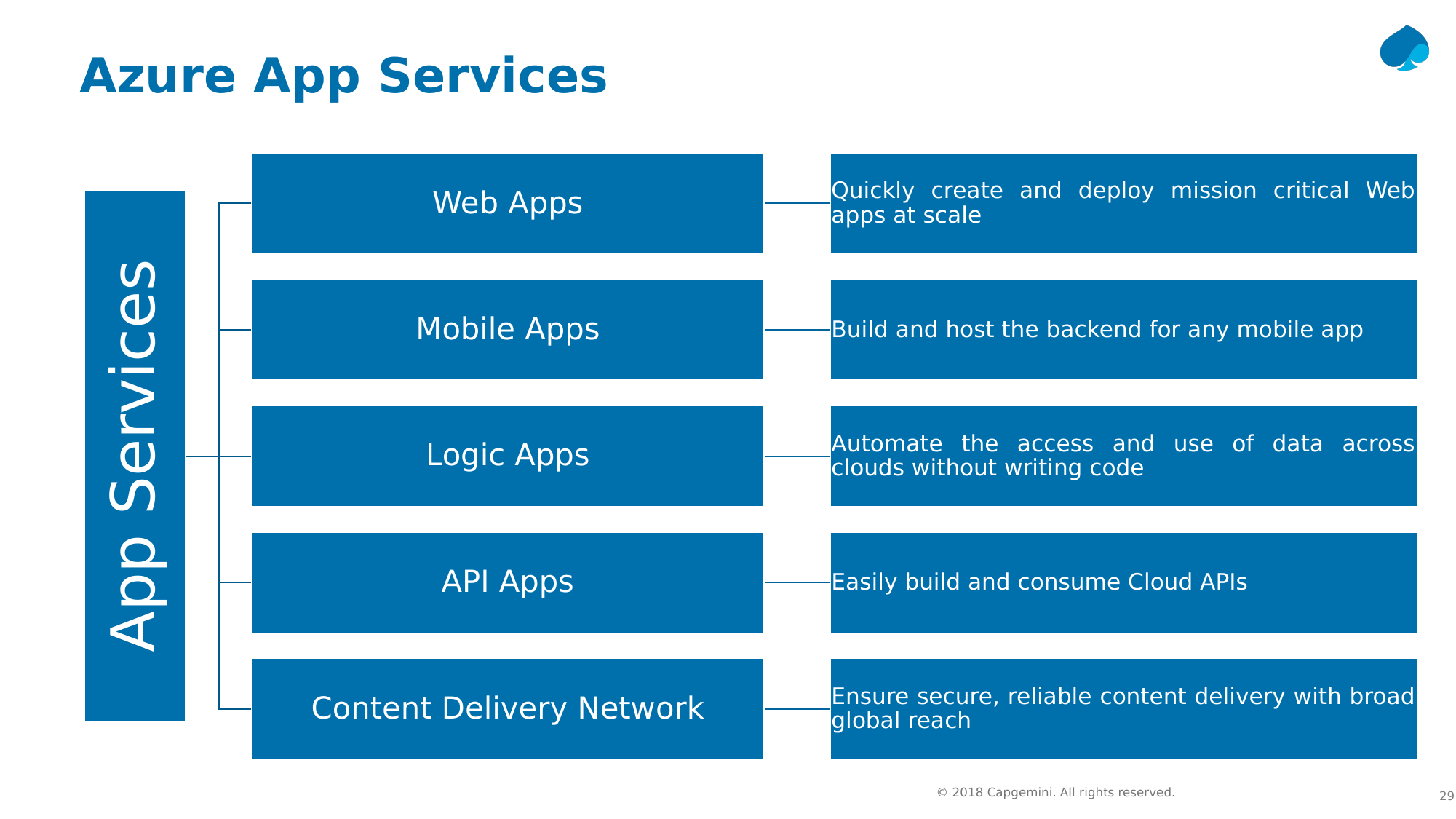

Azure App Services
Web Apps
Quickly create and deploy mission critical Web apps at scale

Mobile Apps
Build and host the backend for any mobile app

App Services
Logic Apps
Automate the access and use of data across clouds without writing code

API Apps
Easily build and consume Cloud APIs

Content Delivery Network
Ensure secure, reliable content delivery with broad global reach